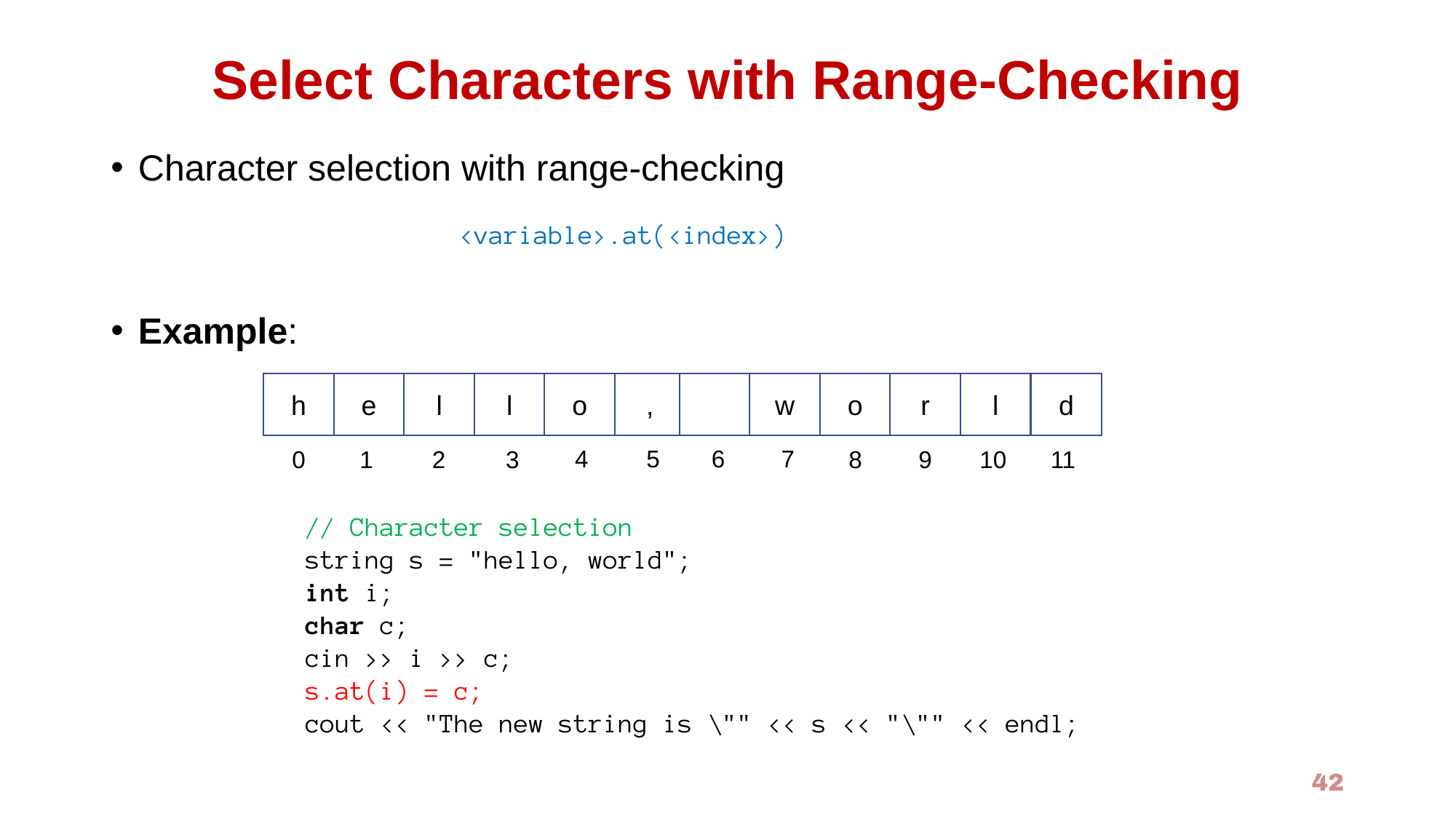

# Select Characters with Range-Checking
Character selection with range-checking

Example:
<variable>.at(<index>)
h
e
l
l
o
,

w
o
r
l
d
4
5
6
7
3
0
1
8
10
11
2
9
// Character selection
string s = "hello, world";
int i;
char c;
cin >> i >> c;
s.at(i) = c;
cout << "The new string is \"" << s << "\"" << endl;
42